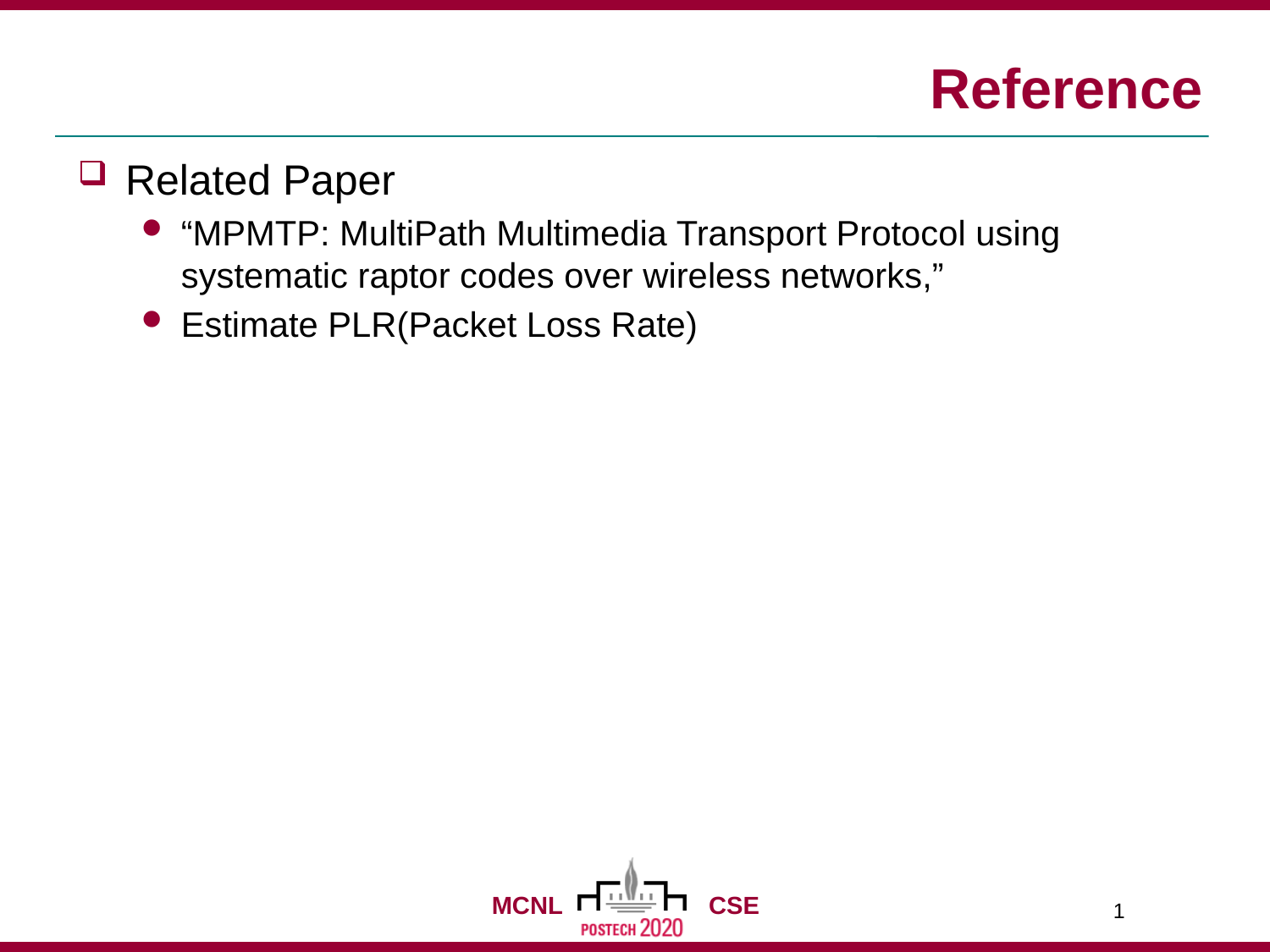

# Reference
Related Paper
“MPMTP: MultiPath Multimedia Transport Protocol using systematic raptor codes over wireless networks,”
Estimate PLR(Packet Loss Rate)

1